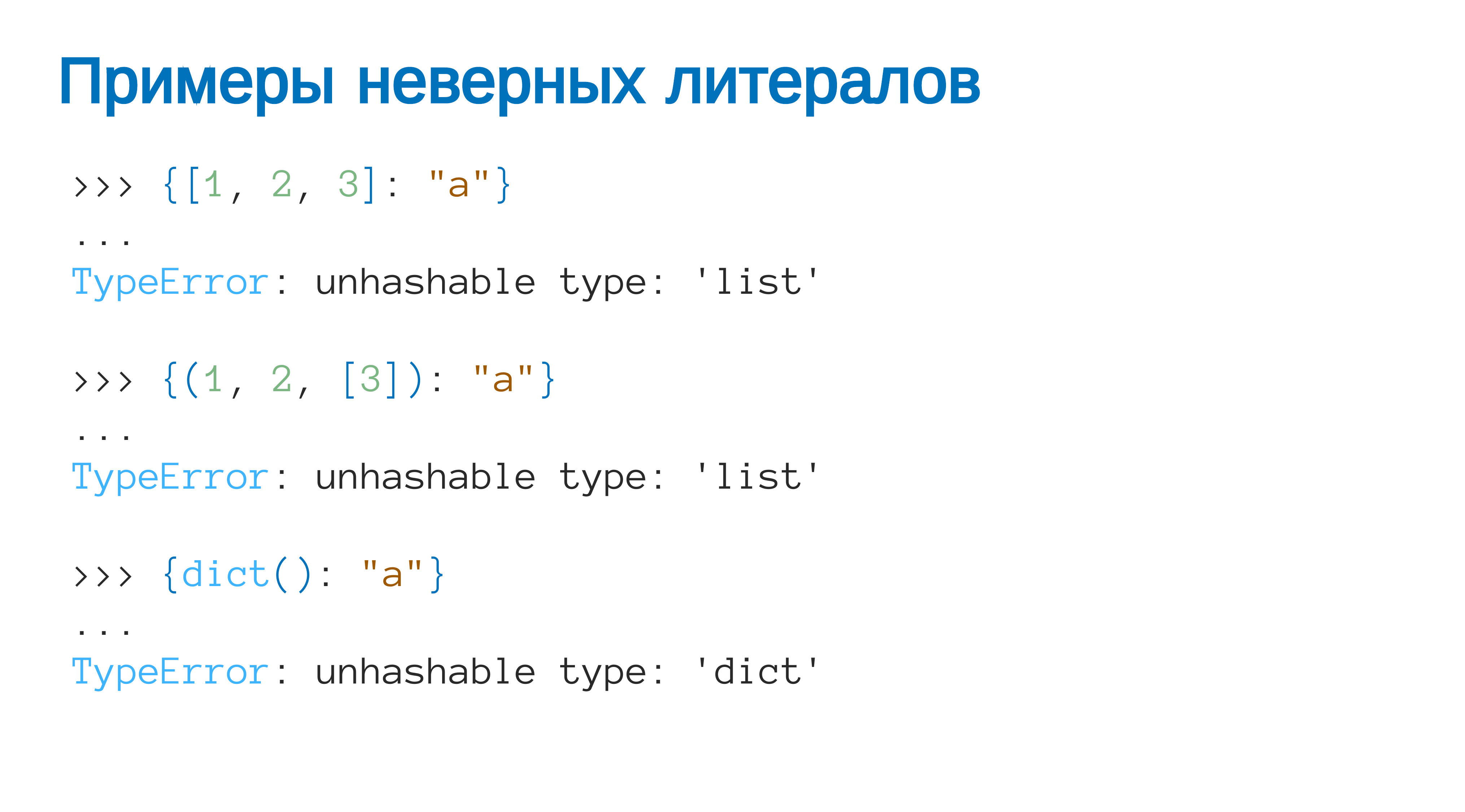

# Примеры неверных литералов
>>> {[1, 2, 3]: "a"}
...
TypeError: unhashable type: 'list'

>>> {(1, 2, [3]): "a"}
...
TypeError: unhashable type: 'list'

>>> {dict(): "a"}
...
TypeError: unhashable type: 'dict'
11